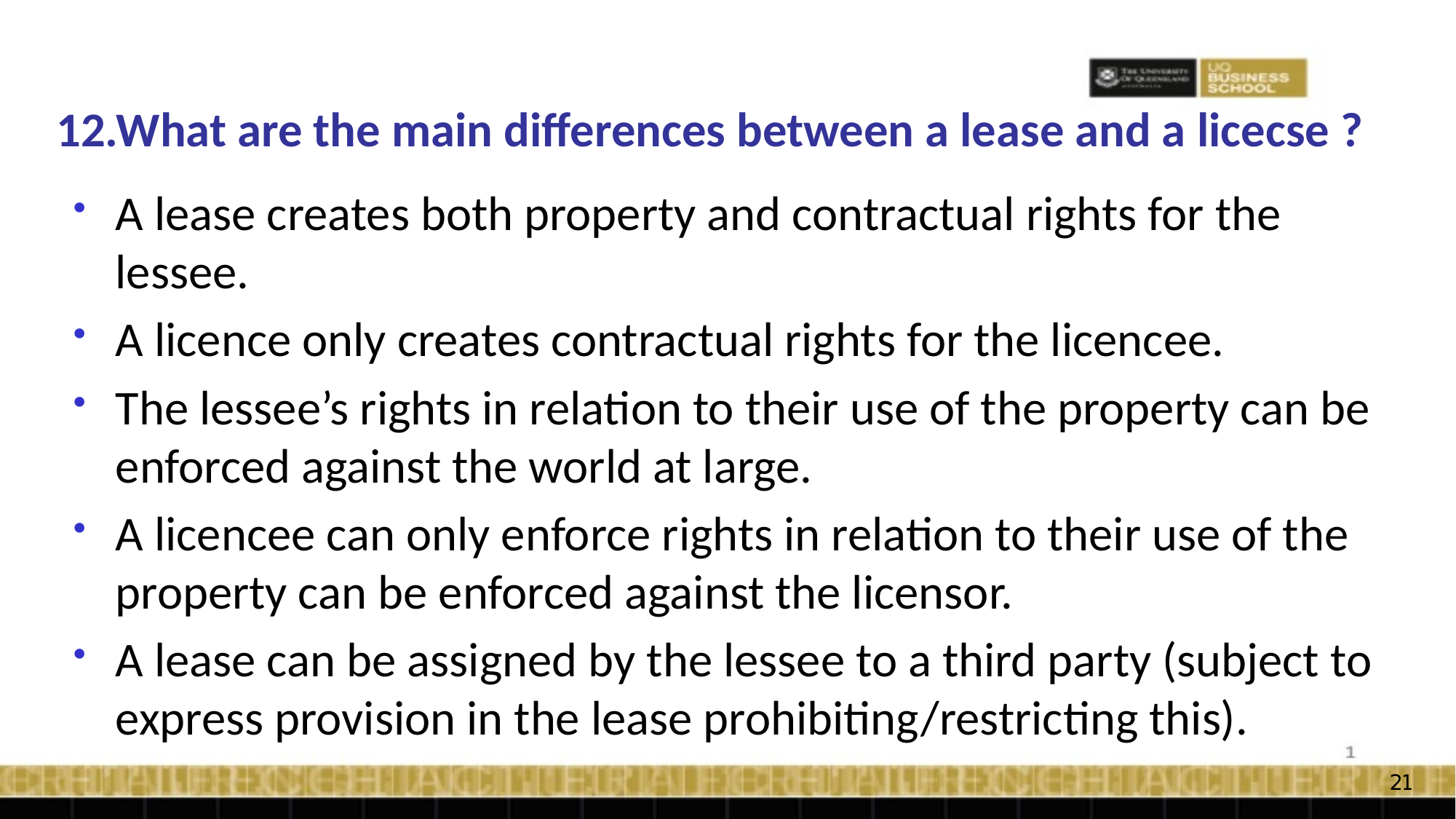

# 12.What are the main differences between a lease and a licecse ?
A lease creates both property and contractual rights for the lessee.
A licence only creates contractual rights for the licencee.
The lessee’s rights in relation to their use of the property can be enforced against the world at large.
A licencee can only enforce rights in relation to their use of the property can be enforced against the licensor.
A lease can be assigned by the lessee to a third party (subject to express provision in the lease prohibiting/restricting this).

21